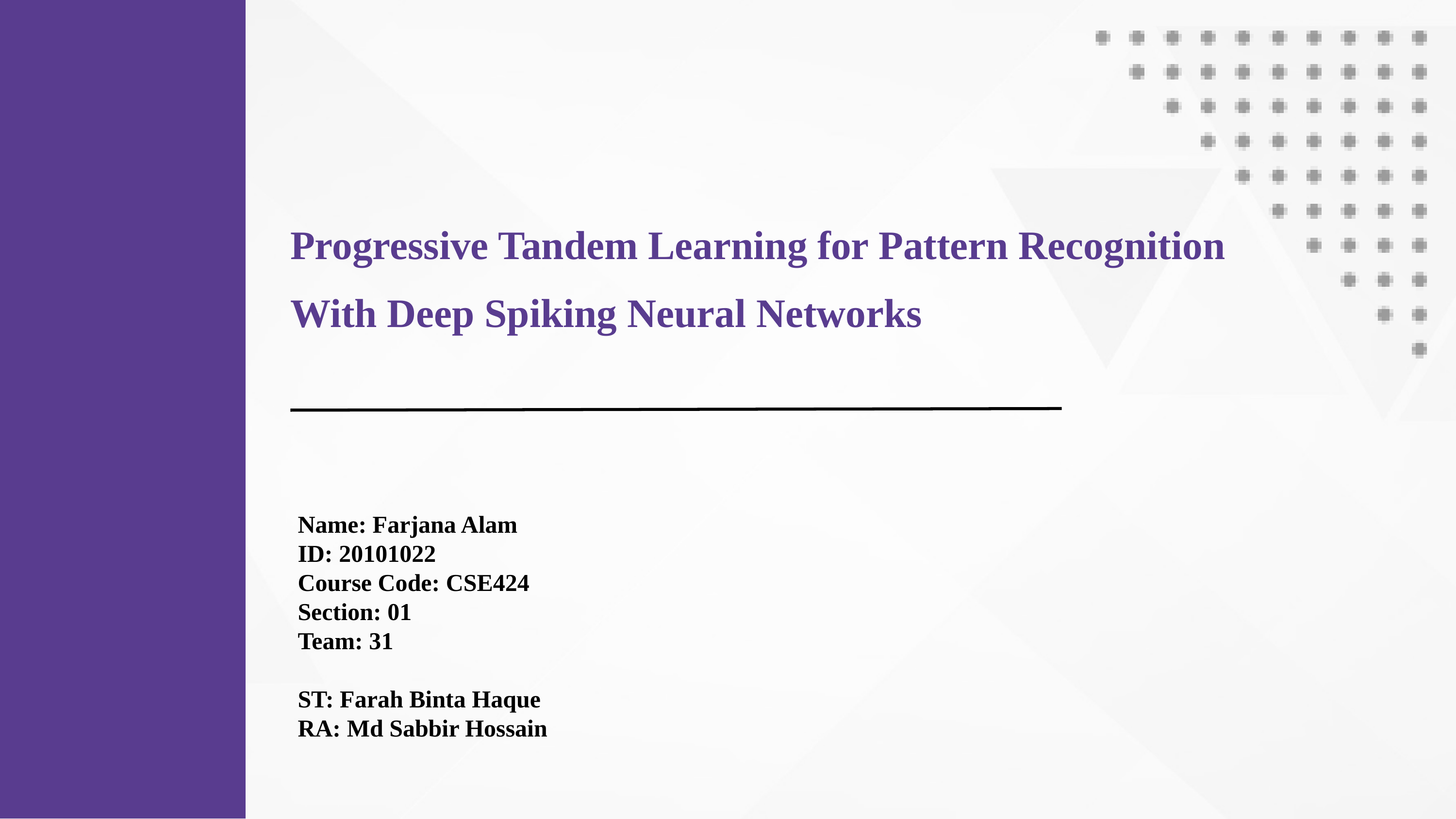

Progressive Tandem Learning for Pattern Recognition With Deep Spiking Neural Networks
Name: Farjana Alam
ID: 20101022
Course Code: CSE424
Section: 01
Team: 31

ST: Farah Binta Haque
RA: Md Sabbir Hossain